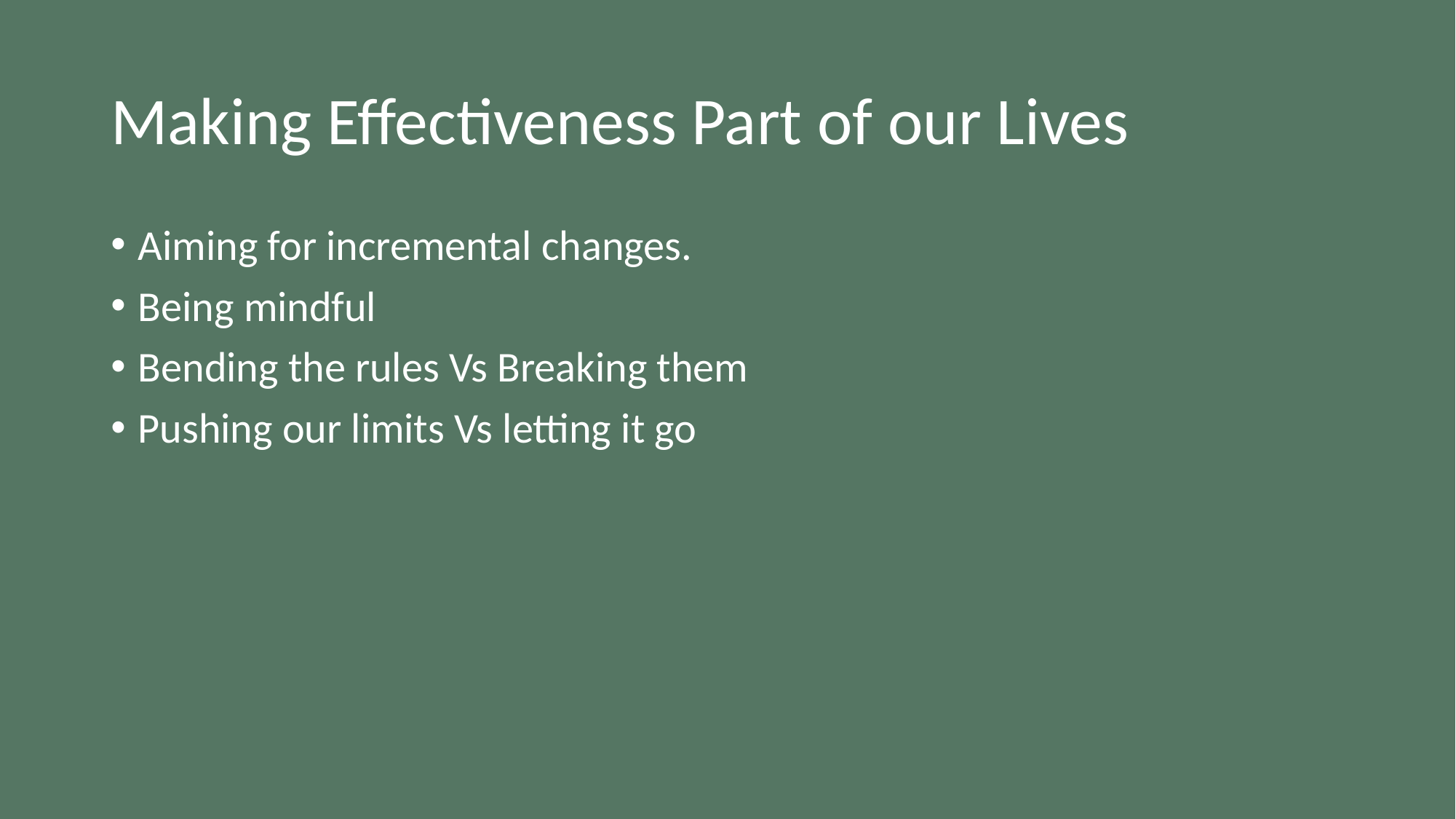

# Making Effectiveness Part of our Lives
Aiming for incremental changes.
Being mindful
Bending the rules Vs Breaking them
Pushing our limits Vs letting it go